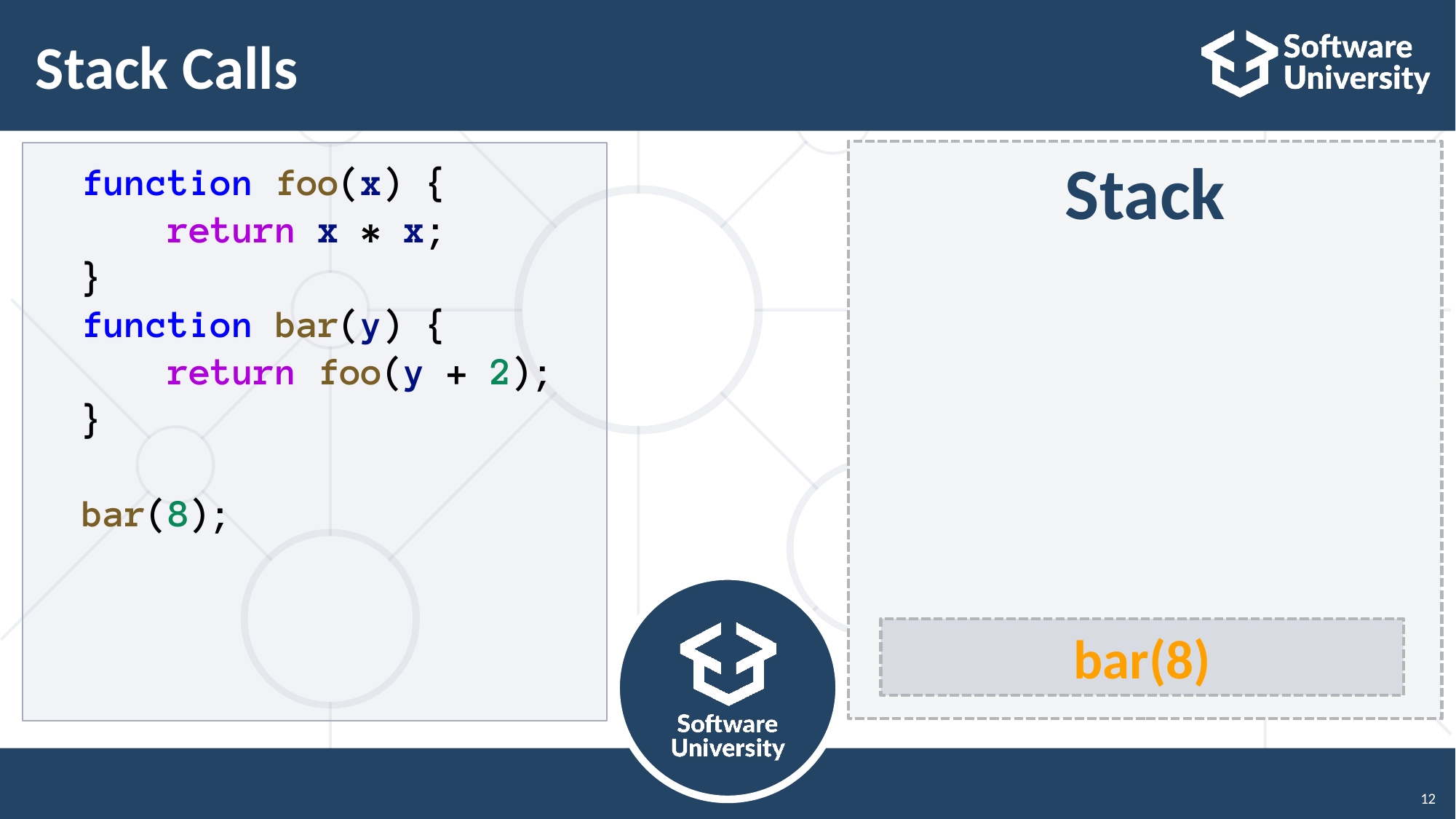

# Stack Calls
Stack
function foo(x) {
    return x * x;
}
function bar(y) {
    return foo(y + 2);
}
bar(8);
bar(8)
12